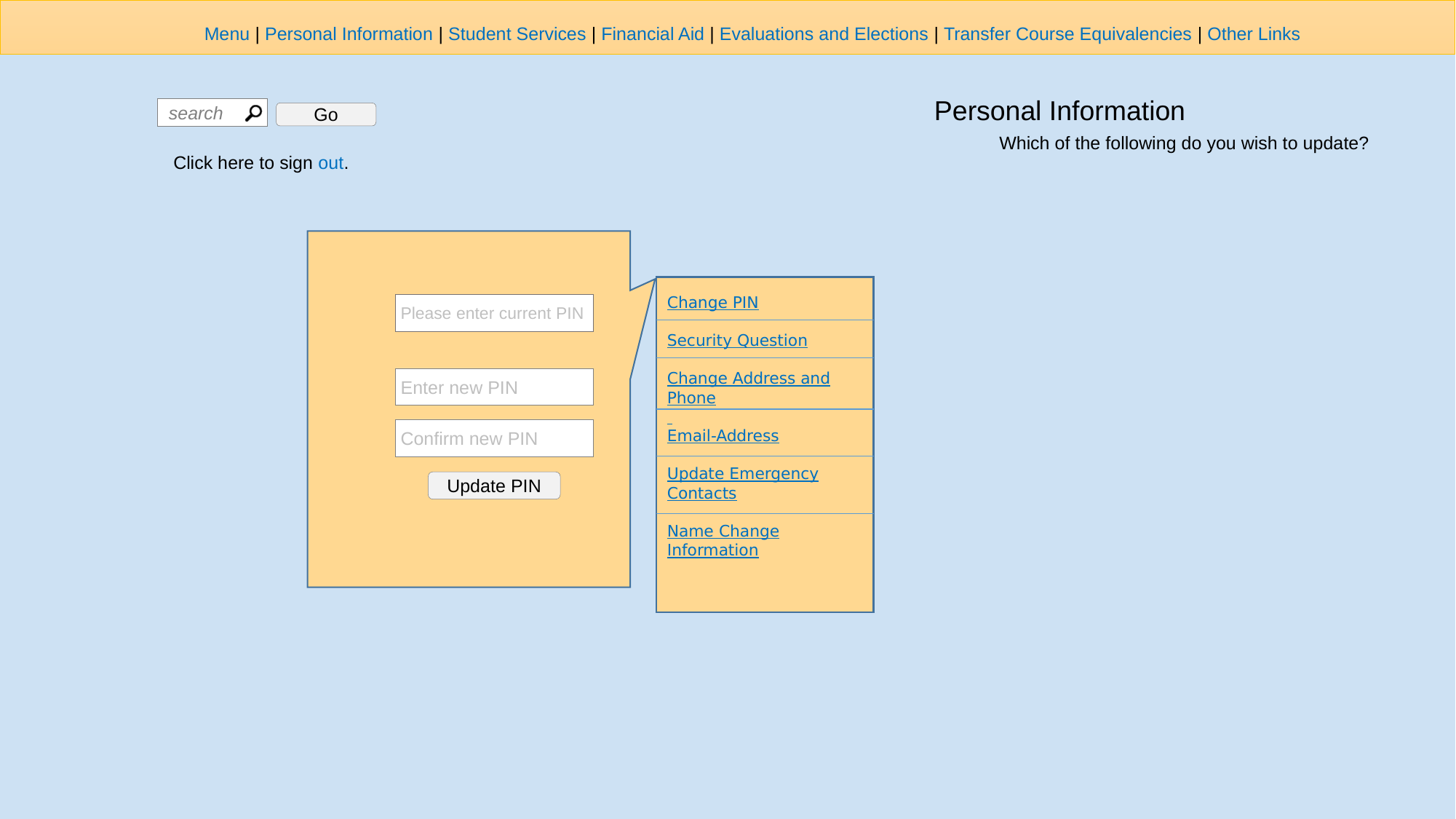

Personal Information
Which of the following do you wish to update?

Change PIN

Security Question

Change Address and Phone

Email-Address

Update Emergency Contacts

Name Change Information

Please enter current PIN
Enter new PIN
Confirm new PIN
Update PIN